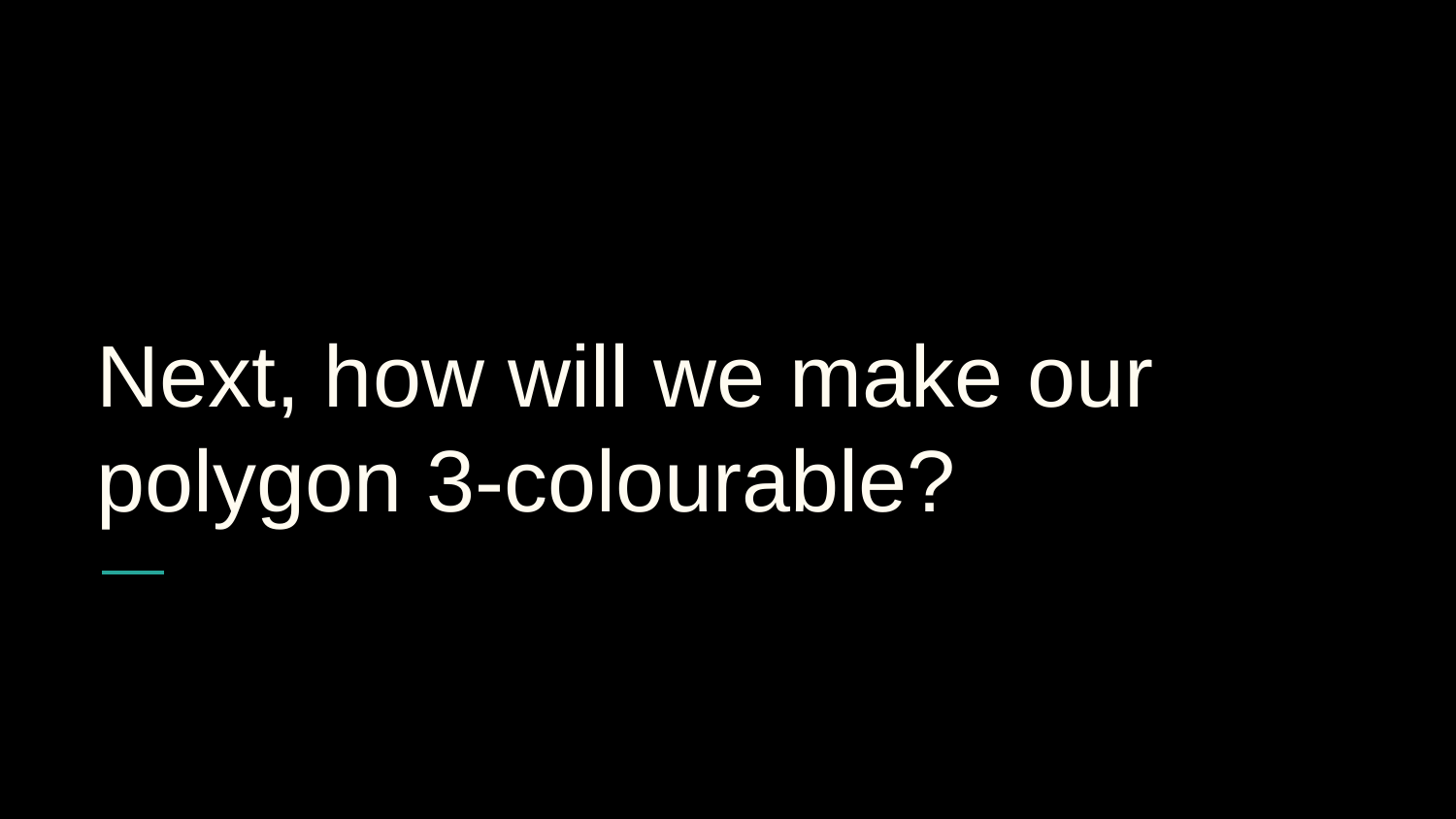

# Next, how will we make our polygon 3-colourable?